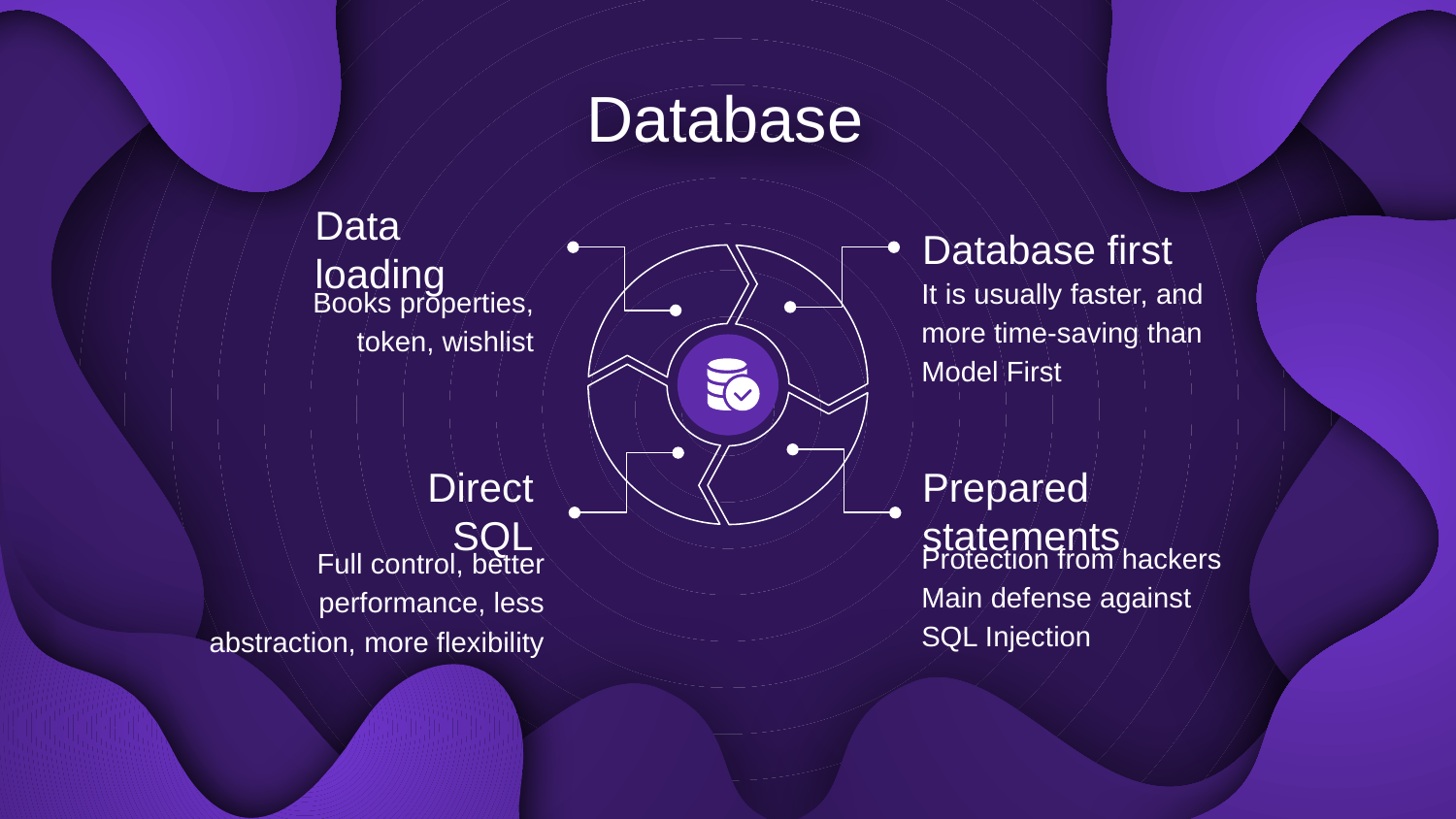

# Database
Data loading
Database first

Books properties, token, wishlist
It is usually faster, and more time-saving than Model First

Direct SQL
Prepared statements
Full control, better performance, less abstraction, more flexibility
Protection from hackers
Main defense against SQL Injection